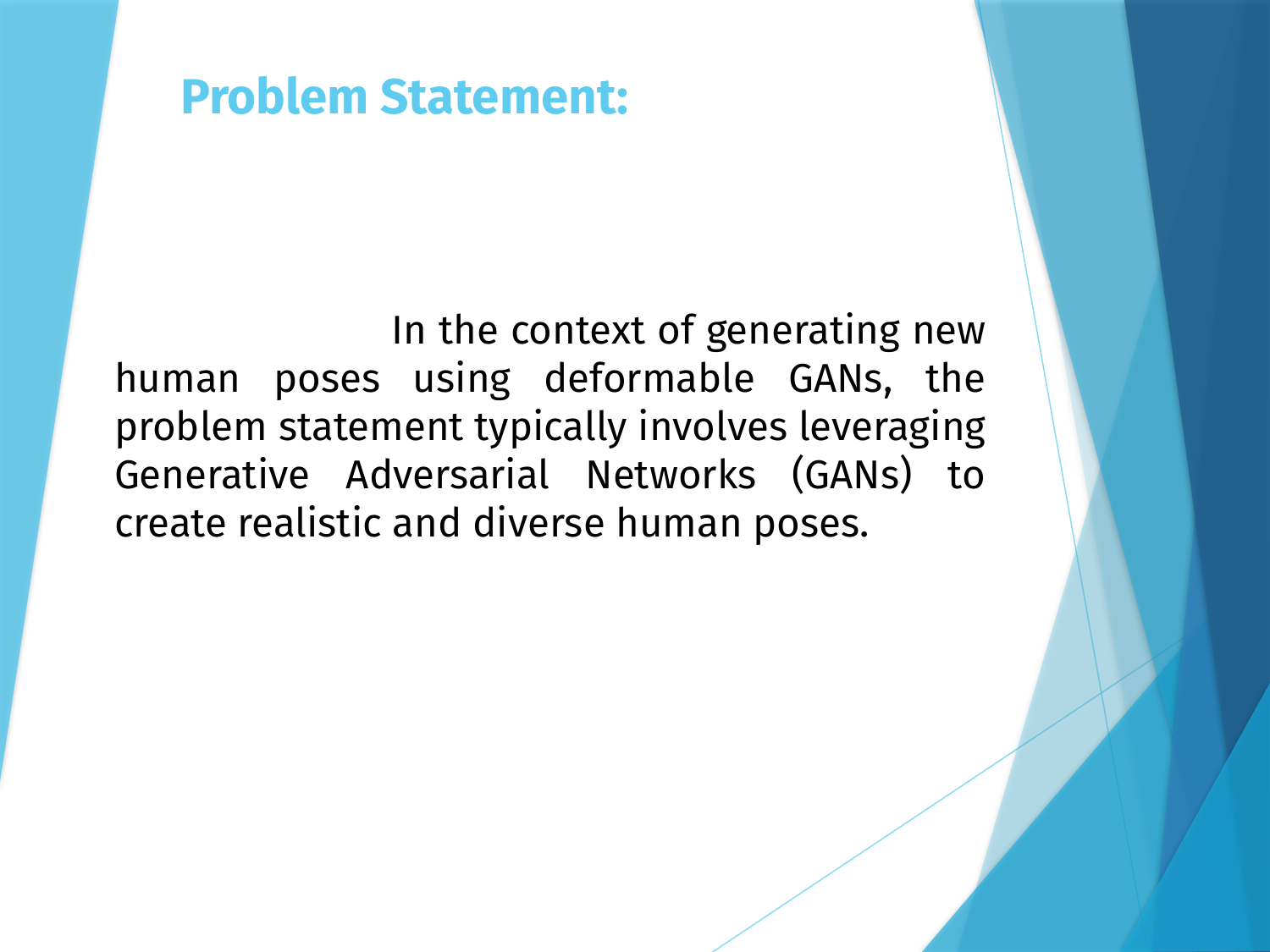

# Problem Statement:
                           In the context of generating new human poses using deformable GANs, the problem statement typically involves leveraging Generative Adversarial Networks (GANs) to create realistic and diverse human poses.